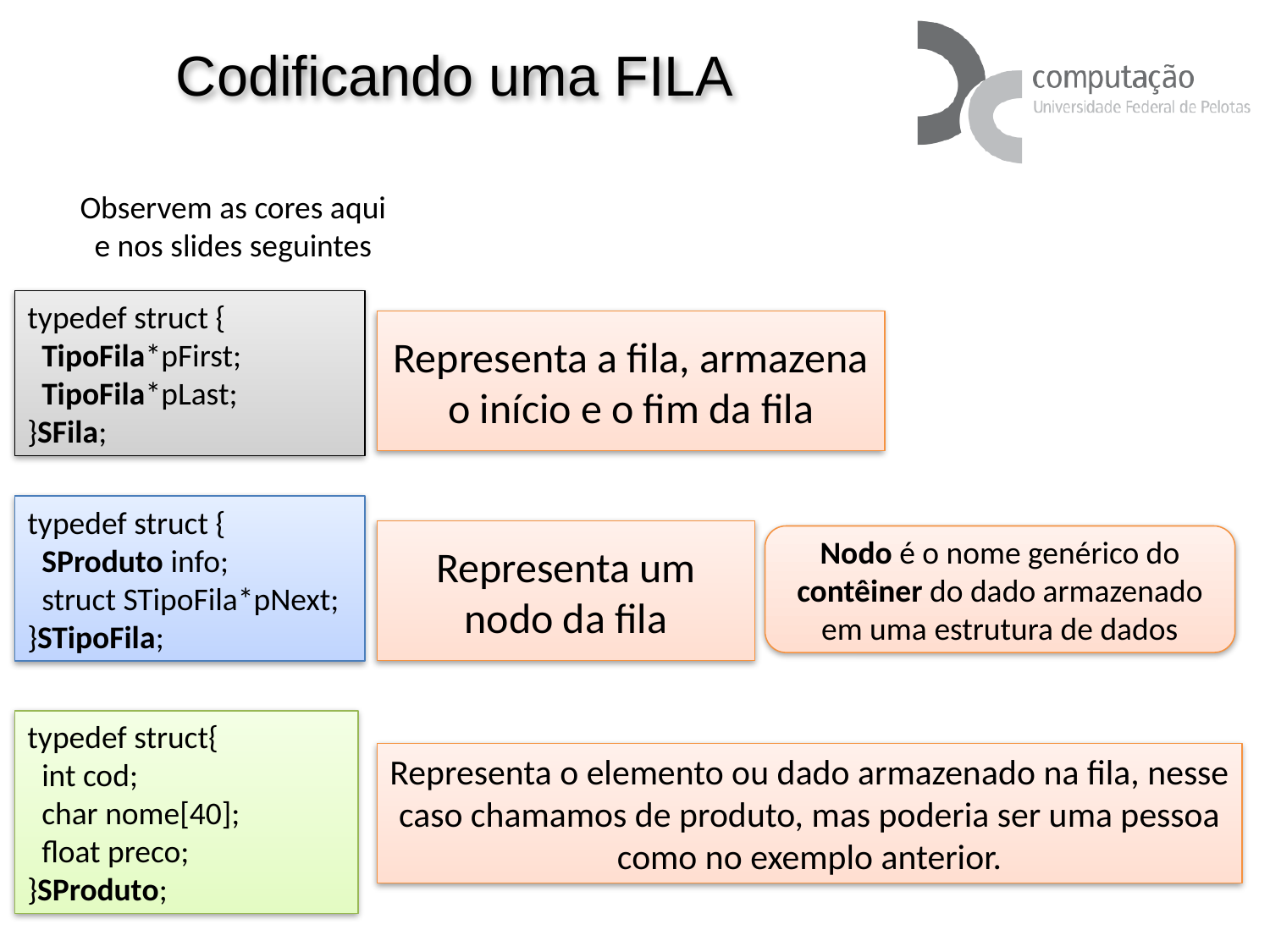

# Codificando uma FILA
Observem as cores aqui e nos slides seguintes
typedef struct {
  TipoFila*pFirst;
  TipoFila*pLast;
}SFila;
Representa a fila, armazena o início e o fim da fila
typedef struct {
  SProduto info;
  struct STipoFila*pNext;
}STipoFila;
Representa um nodo da fila
Nodo é o nome genérico do contêiner do dado armazenado em uma estrutura de dados
typedef struct{
  int cod;
  char nome[40];
  float preco;
}SProduto;
Representa o elemento ou dado armazenado na fila, nesse caso chamamos de produto, mas poderia ser uma pessoa como no exemplo anterior.